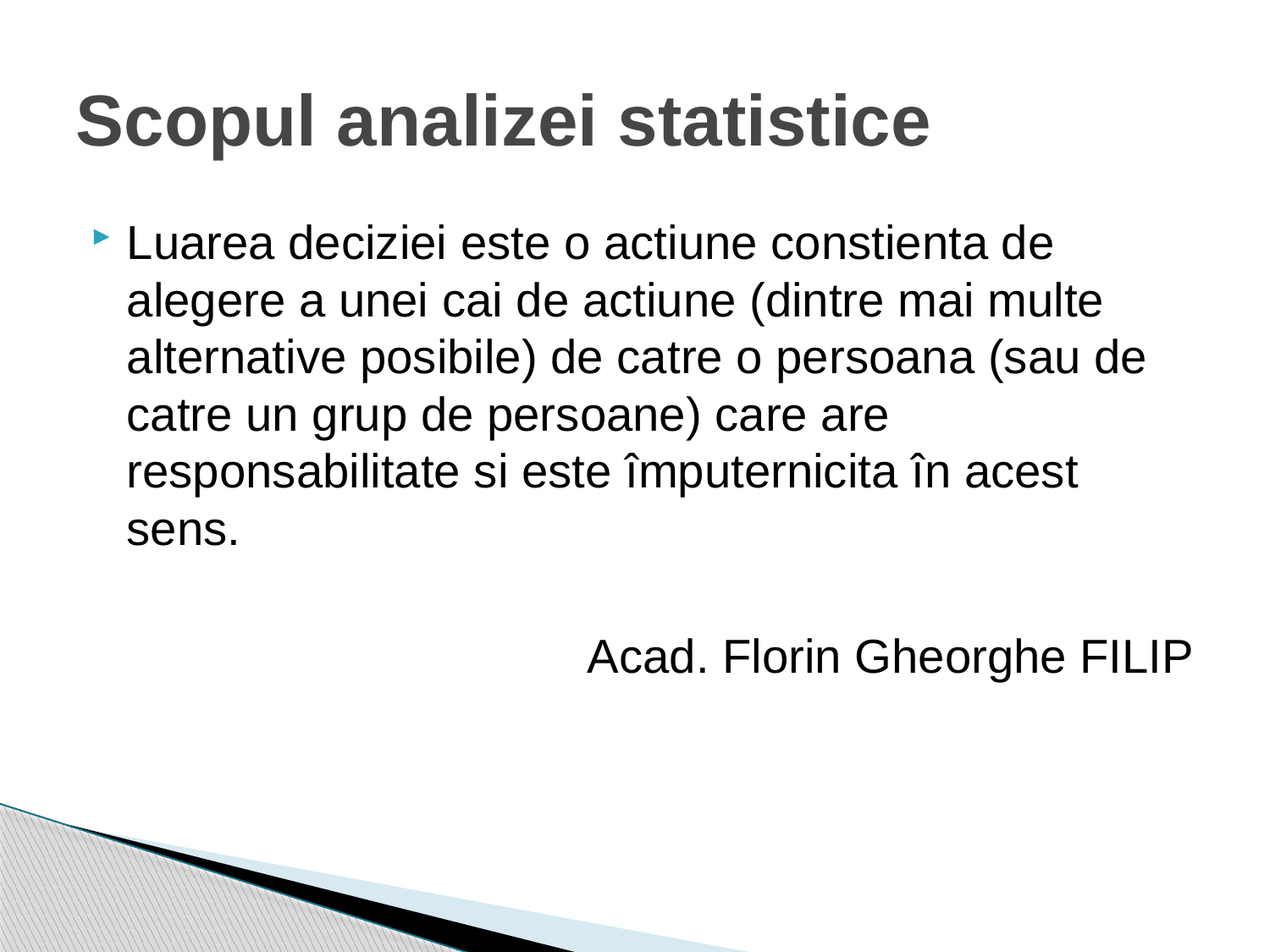

# Scopul analizei statistice
Luarea deciziei este o actiune constienta de alegere a unei cai de actiune (dintre mai multe alternative posibile) de catre o persoana (sau de catre un grup de persoane) care are responsabilitate si este împuternicita în acest sens.

Acad. Florin Gheorghe FILIP